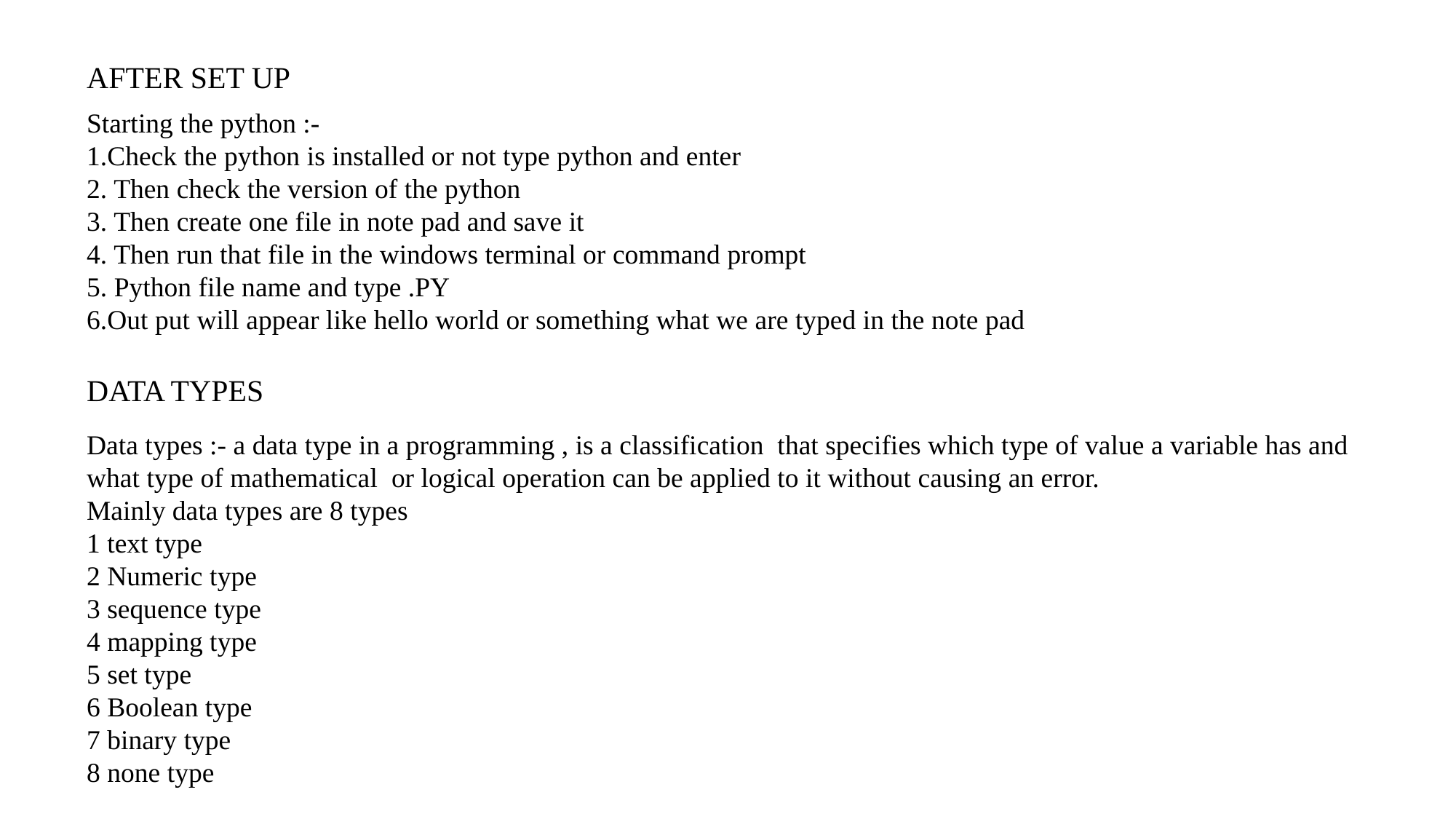

AFTER SET UP
Starting the python :-
1.Check the python is installed or not type python and enter
2. Then check the version of the python
3. Then create one file in note pad and save it
4. Then run that file in the windows terminal or command prompt
5. Python file name and type .PY
6.Out put will appear like hello world or something what we are typed in the note pad
DATA TYPES
Data types :- a data type in a programming , is a classification  that specifies which type of value a variable has and what type of mathematical  or logical operation can be applied to it without causing an error.
Mainly data types are 8 types
1 text type
2 Numeric type
3 sequence type
4 mapping type
5 set type
6 Boolean type
7 binary type
8 none type